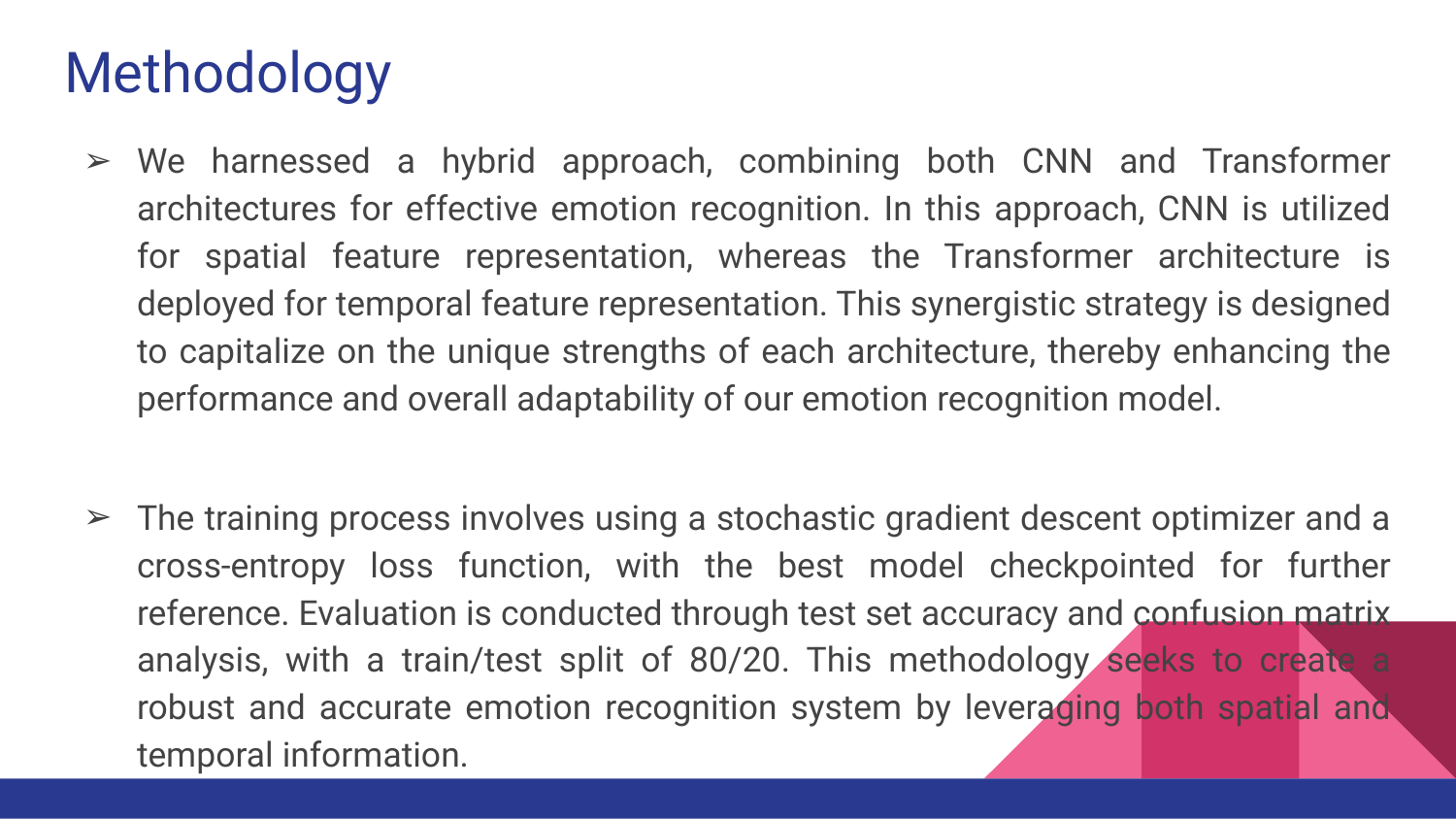

# Methodology
We harnessed a hybrid approach, combining both CNN and Transformer architectures for effective emotion recognition. In this approach, CNN is utilized for spatial feature representation, whereas the Transformer architecture is deployed for temporal feature representation. This synergistic strategy is designed to capitalize on the unique strengths of each architecture, thereby enhancing the performance and overall adaptability of our emotion recognition model.

The training process involves using a stochastic gradient descent optimizer and a cross-entropy loss function, with the best model checkpointed for further reference. Evaluation is conducted through test set accuracy and confusion matrix analysis, with a train/test split of 80/20. This methodology seeks to create a robust and accurate emotion recognition system by leveraging both spatial and temporal information.